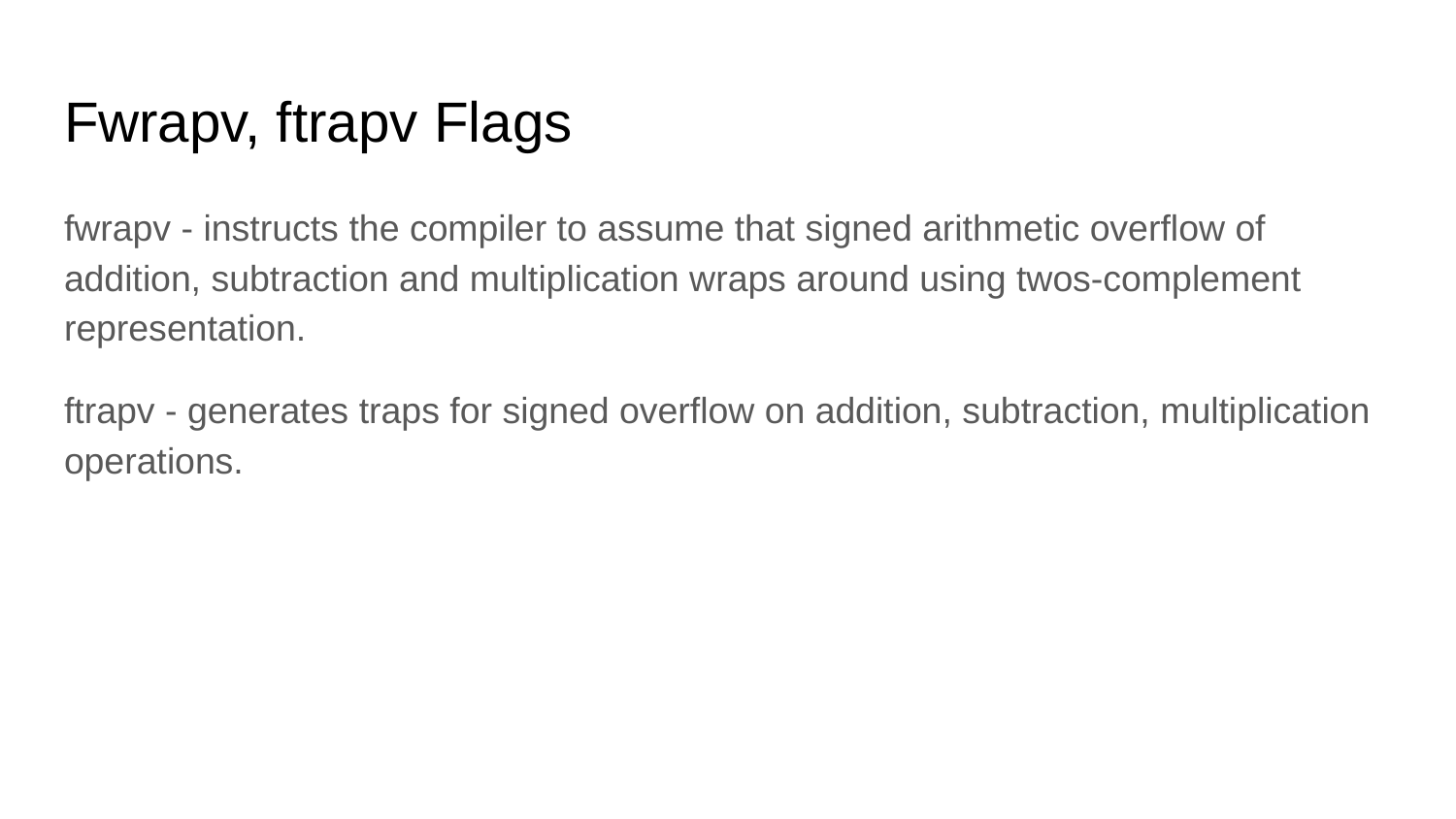

# Fwrapv, ftrapv Flags
fwrapv - instructs the compiler to assume that signed arithmetic overflow of addition, subtraction and multiplication wraps around using twos-complement representation.
ftrapv - generates traps for signed overflow on addition, subtraction, multiplication operations.